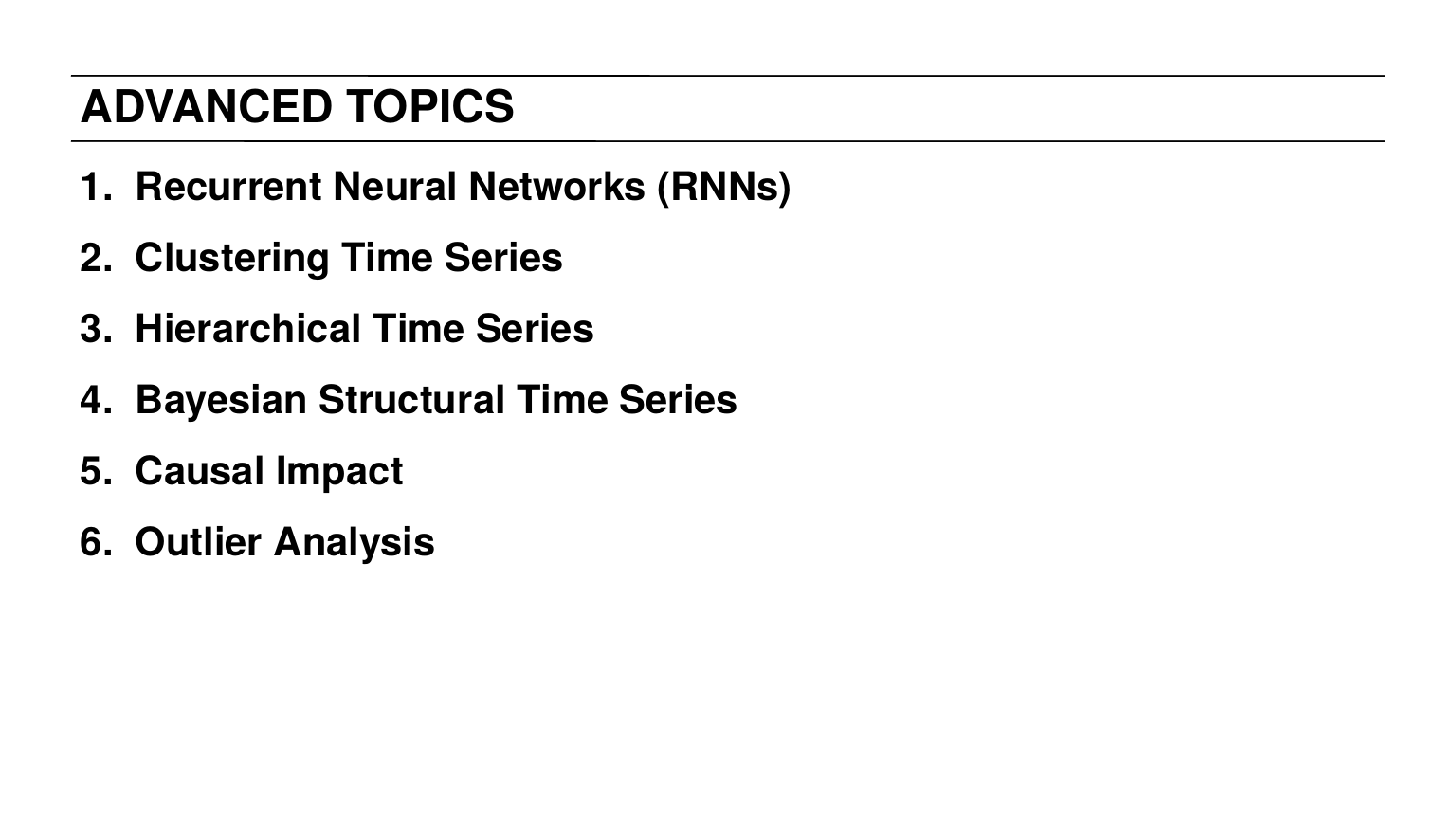

# ADVANCED TOPICS
40

Recurrent Neural Networks (RNNs)
Clustering Time Series
Hierarchical Time Series
Bayesian Structural Time Series
Causal Impact
Outlier Analysis